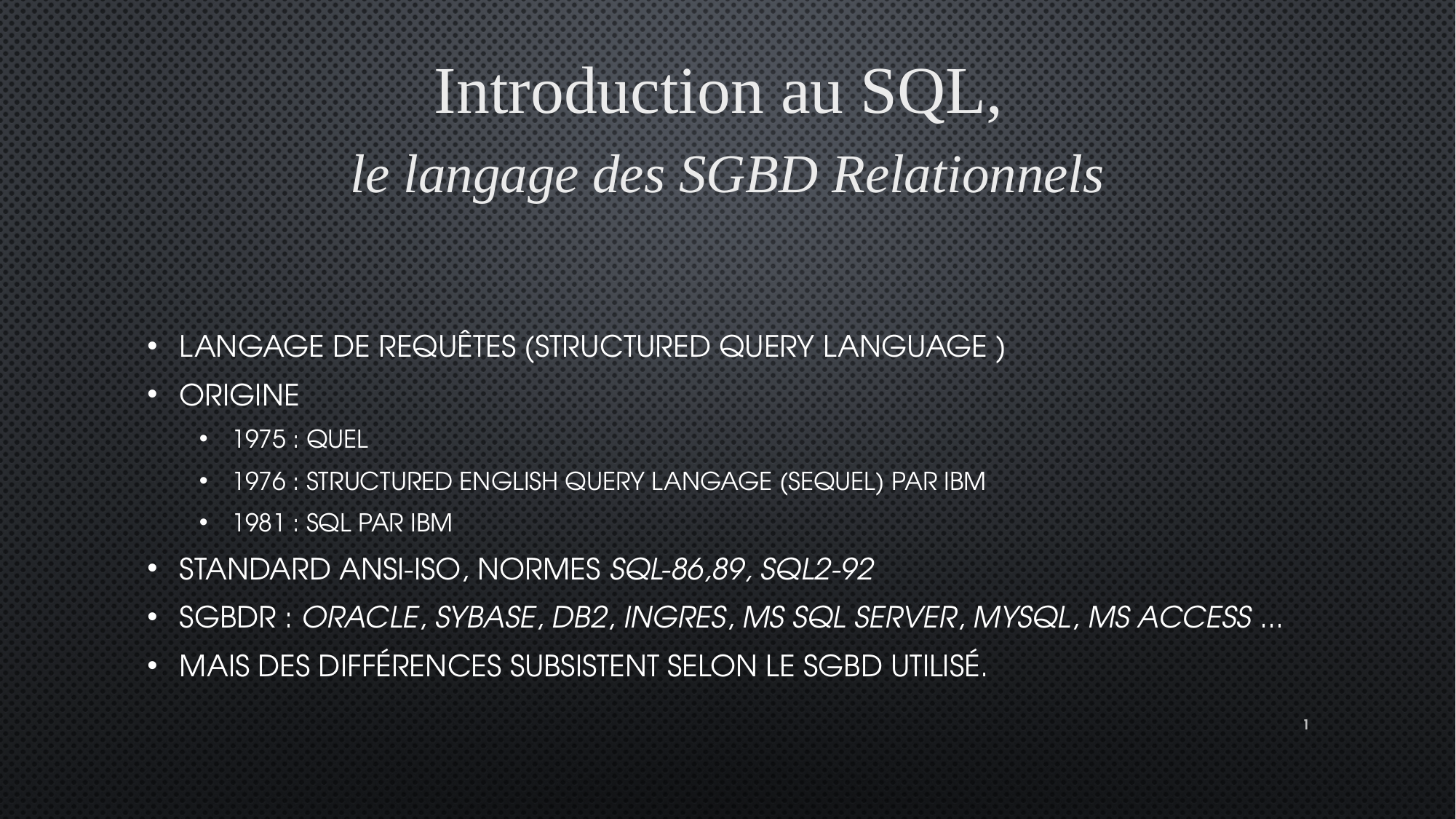

Introduction au SQL,
 le langage des SGBD Relationnels
Langage de requêtes (Structured Query Language )
Origine
1975 : QUEL
1976 : Structured English QUEry Langage (SEQUEL) par IBM
1981 : SQL par IBM
Standard ANSI-ISO, Normes SQL-86,89, SQL2-92
SGBDR : Oracle, Sybase, DB2, Ingres, MS SQL Server, MySQL, MS Access ...
Mais des différences subsistent selon le SGBD utilisé.
1